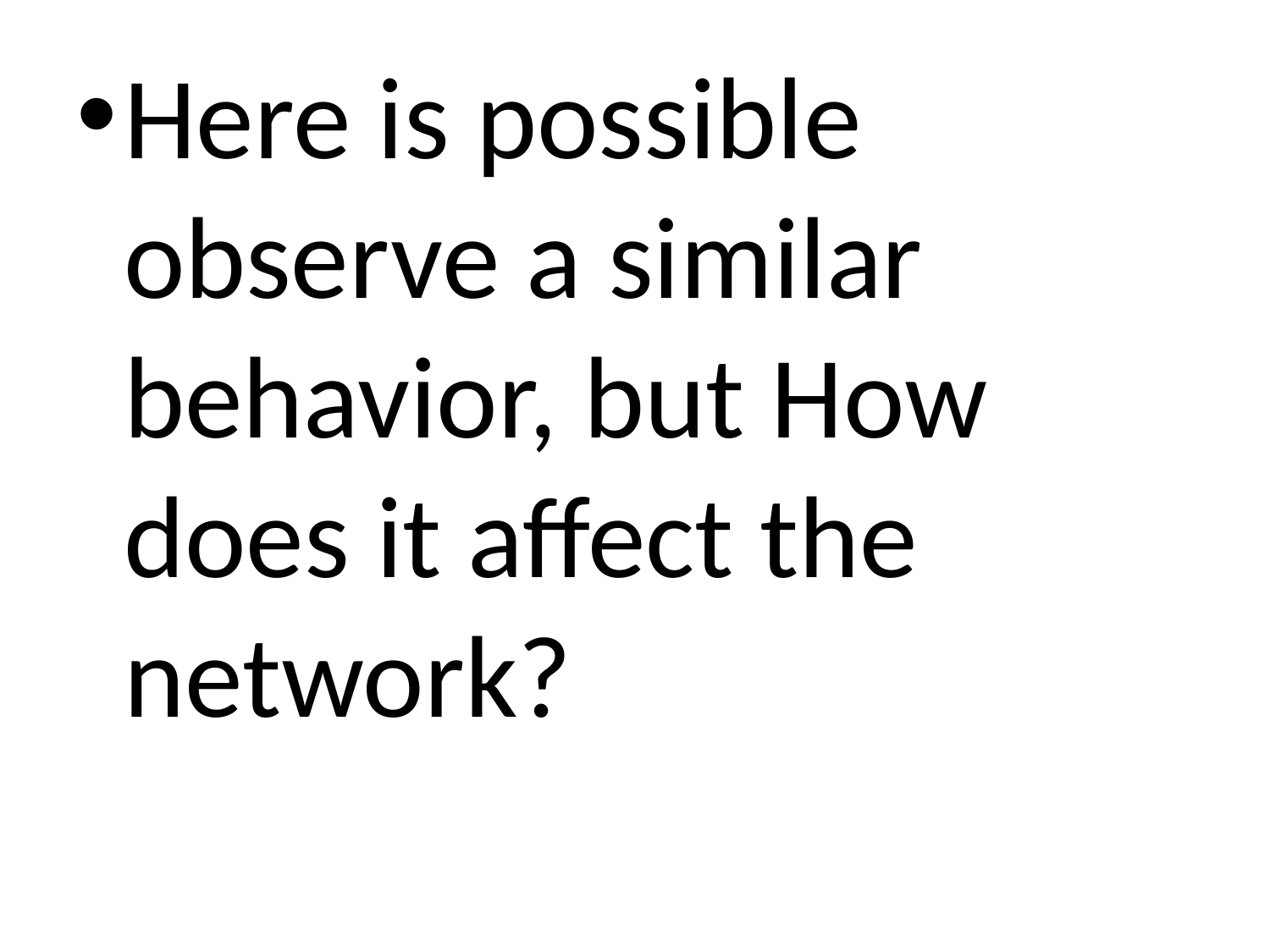

Here is possible observe a similar behavior, but How does it affect the network?